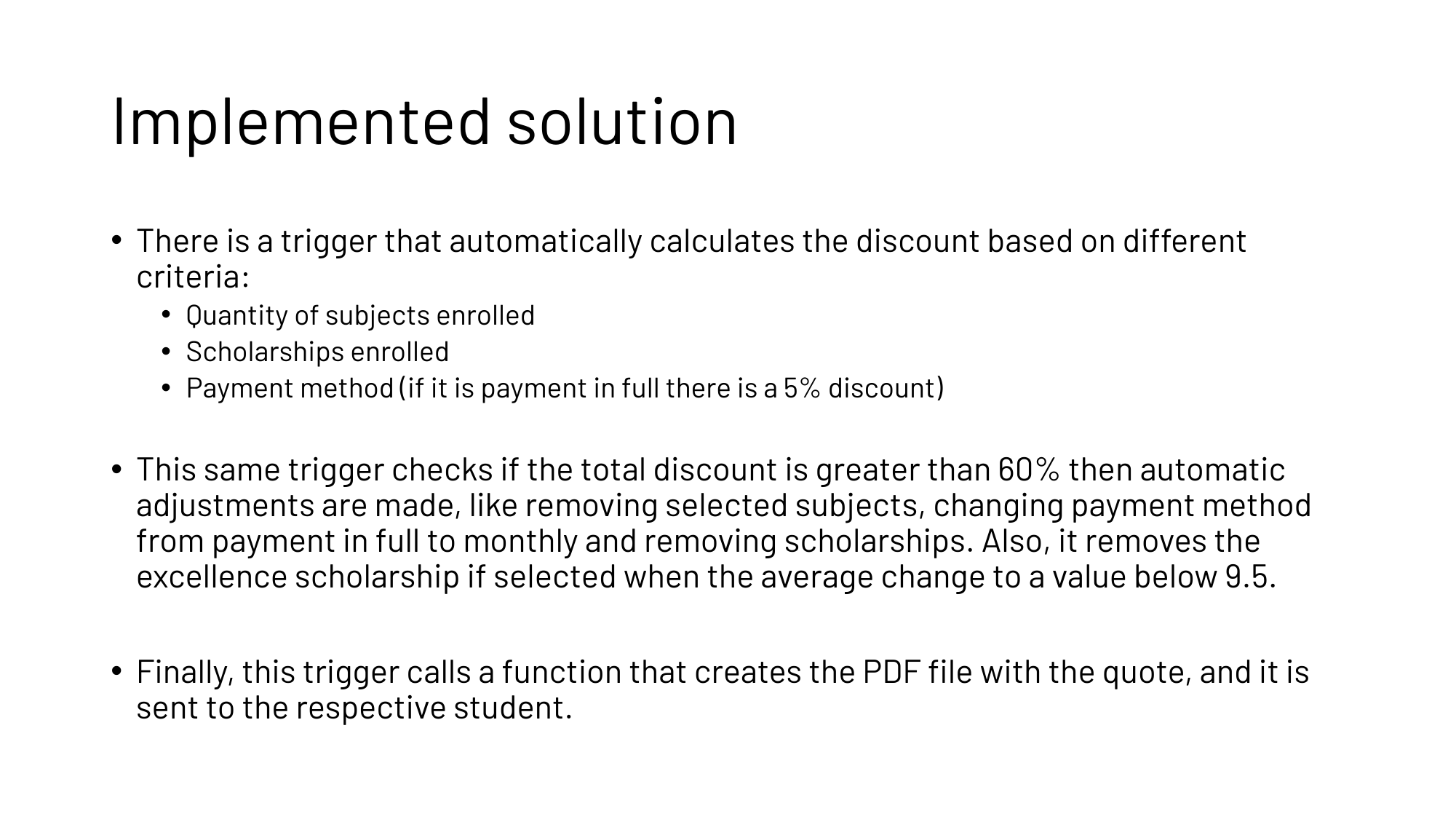

# Implemented solution
There is a trigger that automatically calculates the discount based on different criteria:
Quantity of subjects enrolled
Scholarships enrolled
Payment method (if it is payment in full there is a 5% discount)

This same trigger checks if the total discount is greater than 60% then automatic adjustments are made, like removing selected subjects, changing payment method from payment in full to monthly and removing scholarships. Also, it removes the excellence scholarship if selected when the average change to a value below 9.5.

Finally, this trigger calls a function that creates the PDF file with the quote, and it is sent to the respective student.